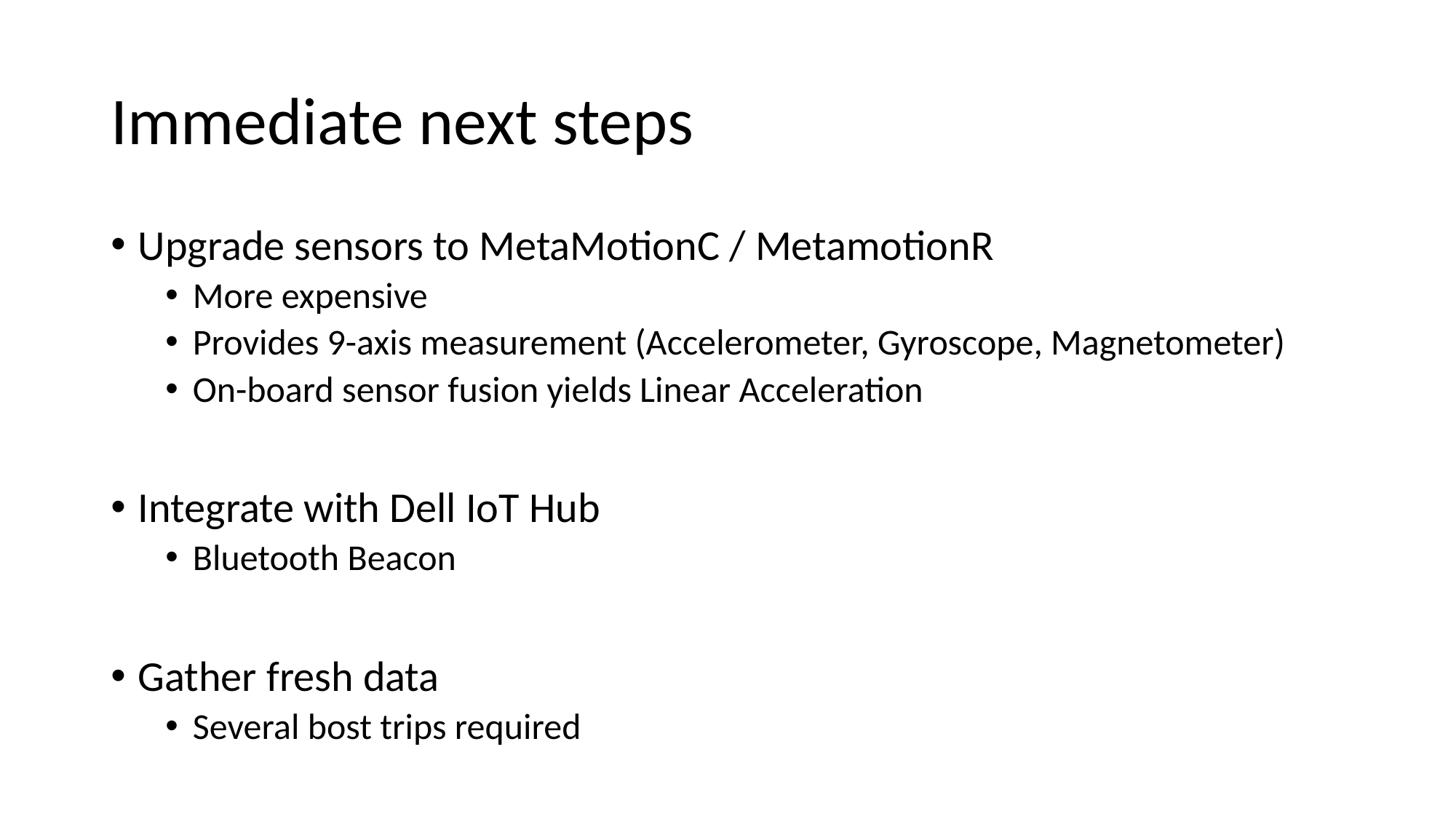

# Immediate next steps
Upgrade sensors to MetaMotionC / MetamotionR
More expensive
Provides 9-axis measurement (Accelerometer, Gyroscope, Magnetometer)
On-board sensor fusion yields Linear Acceleration

Integrate with Dell IoT Hub
Bluetooth Beacon

Gather fresh data
Several bost trips required